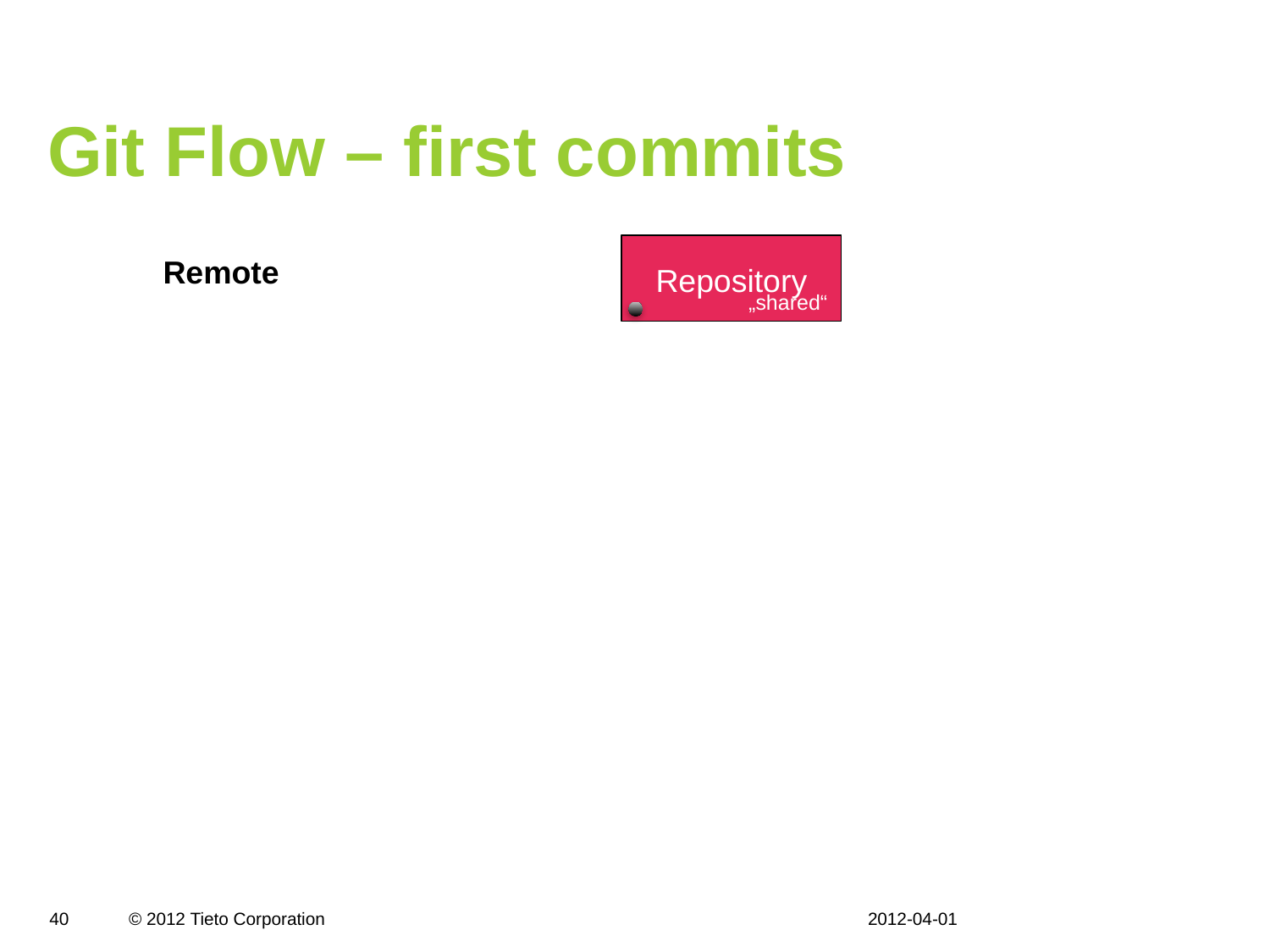

# Git Flow – first commits
Repository
Remote

„shared“

2012-04-01
40